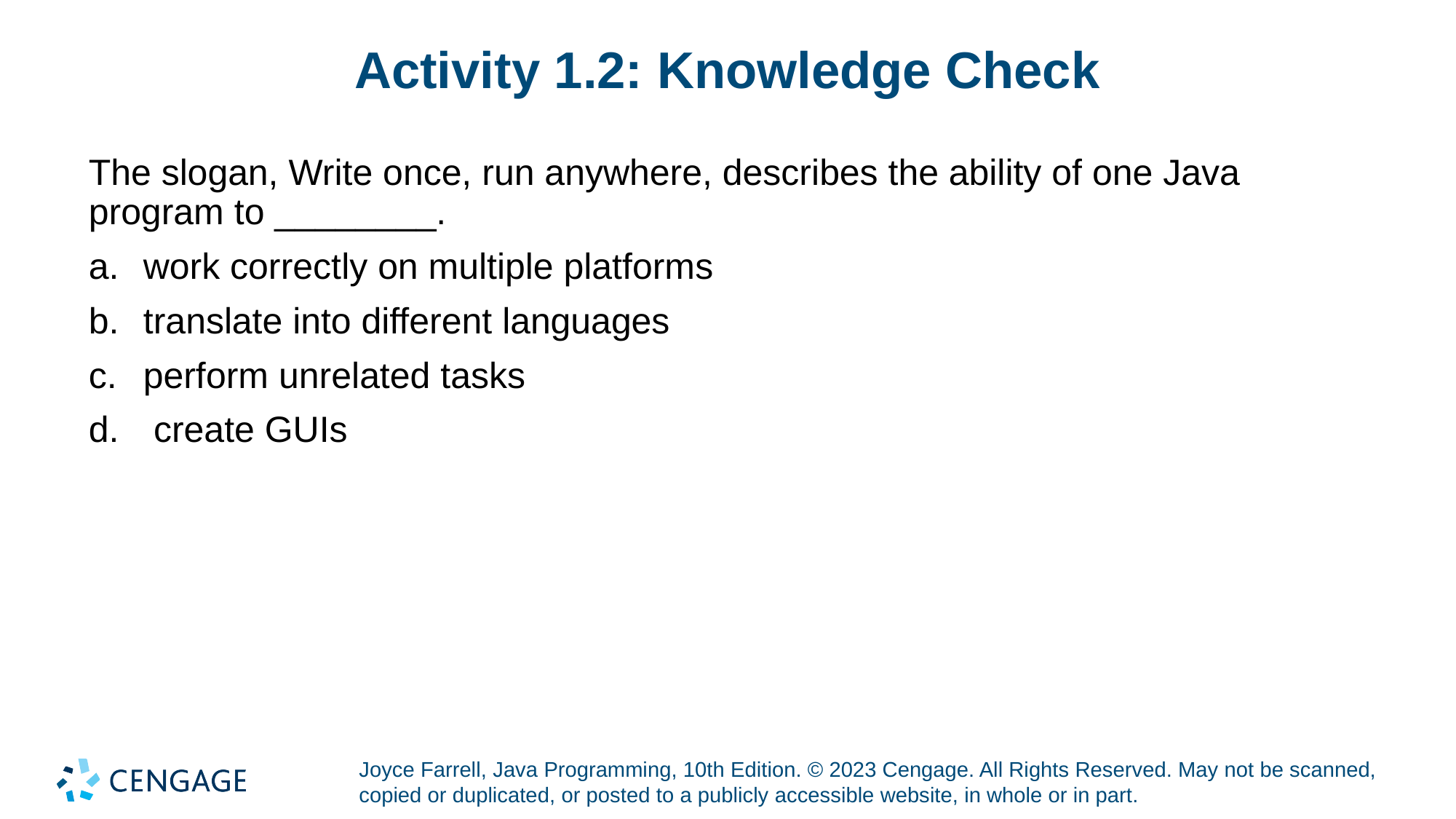

# Activity 1.2: Knowledge Check
The slogan, Write once, run anywhere, describes the ability of one Java program to ________.
work correctly on multiple platforms
translate into different languages
perform unrelated tasks
 create GUIs